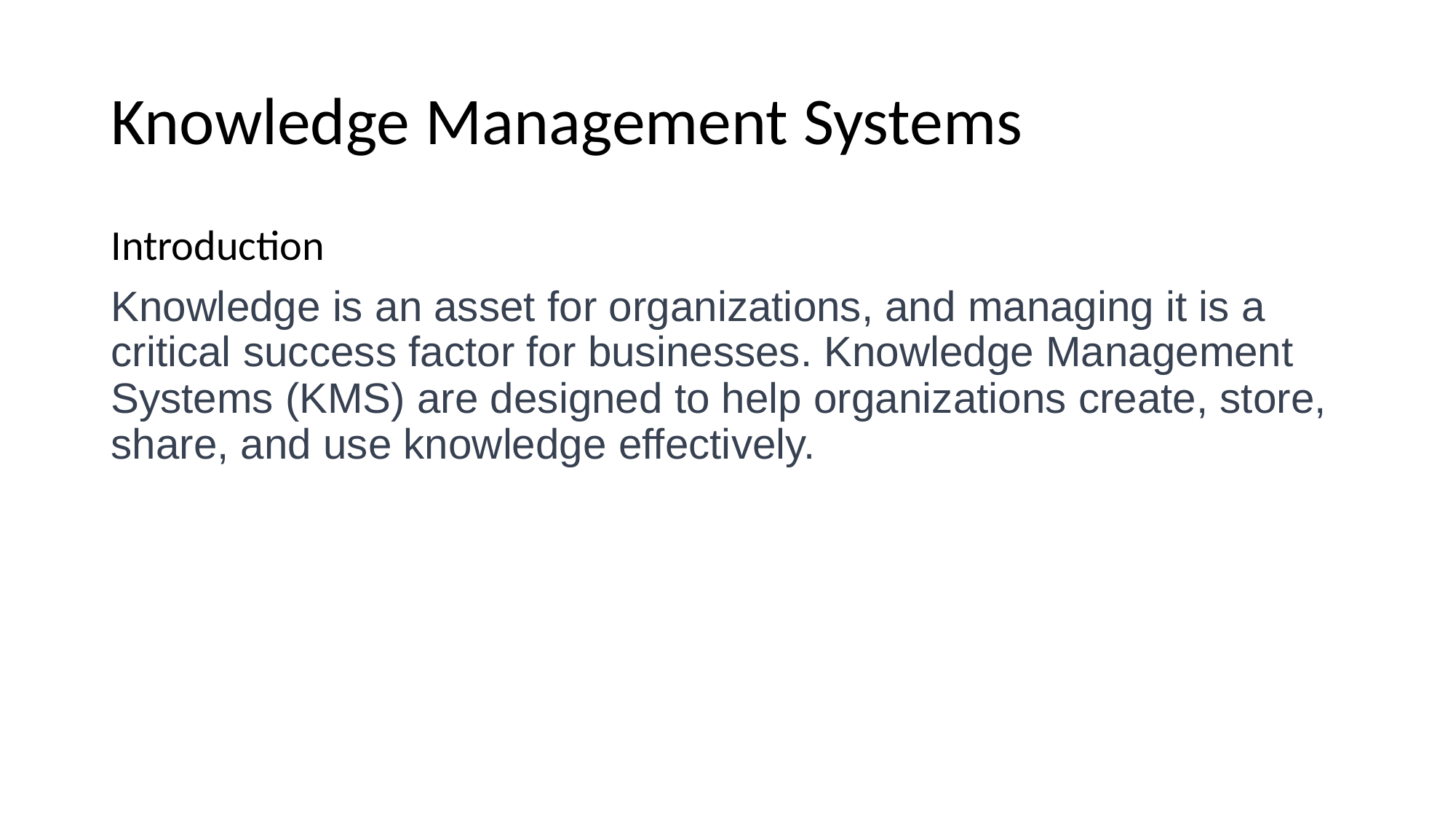

# Knowledge Management Systems
Introduction
Knowledge is an asset for organizations, and managing it is a critical success factor for businesses. Knowledge Management Systems (KMS) are designed to help organizations create, store, share, and use knowledge effectively.